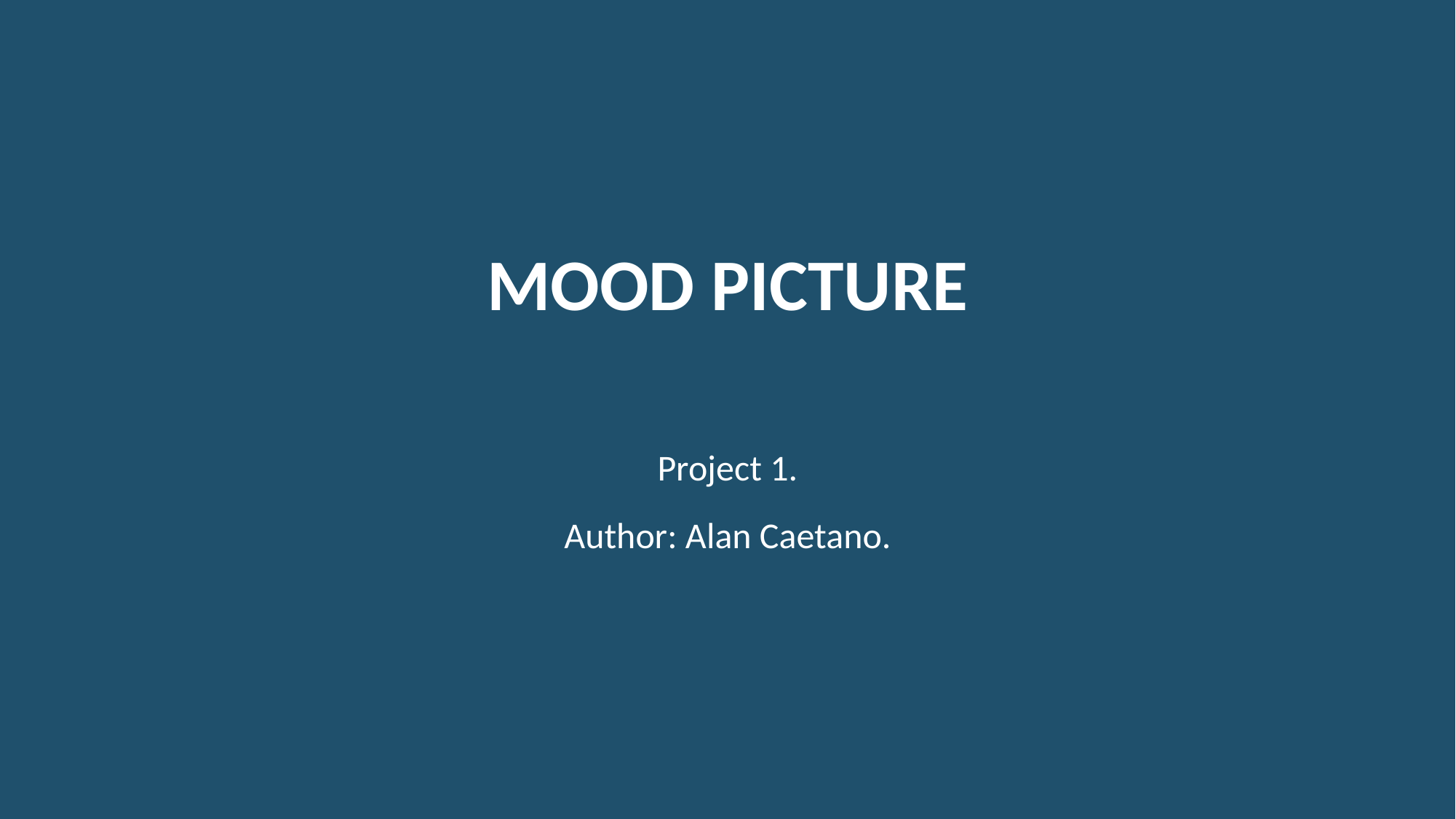

# Mood Picture
Project 1.
Author: Alan Caetano.